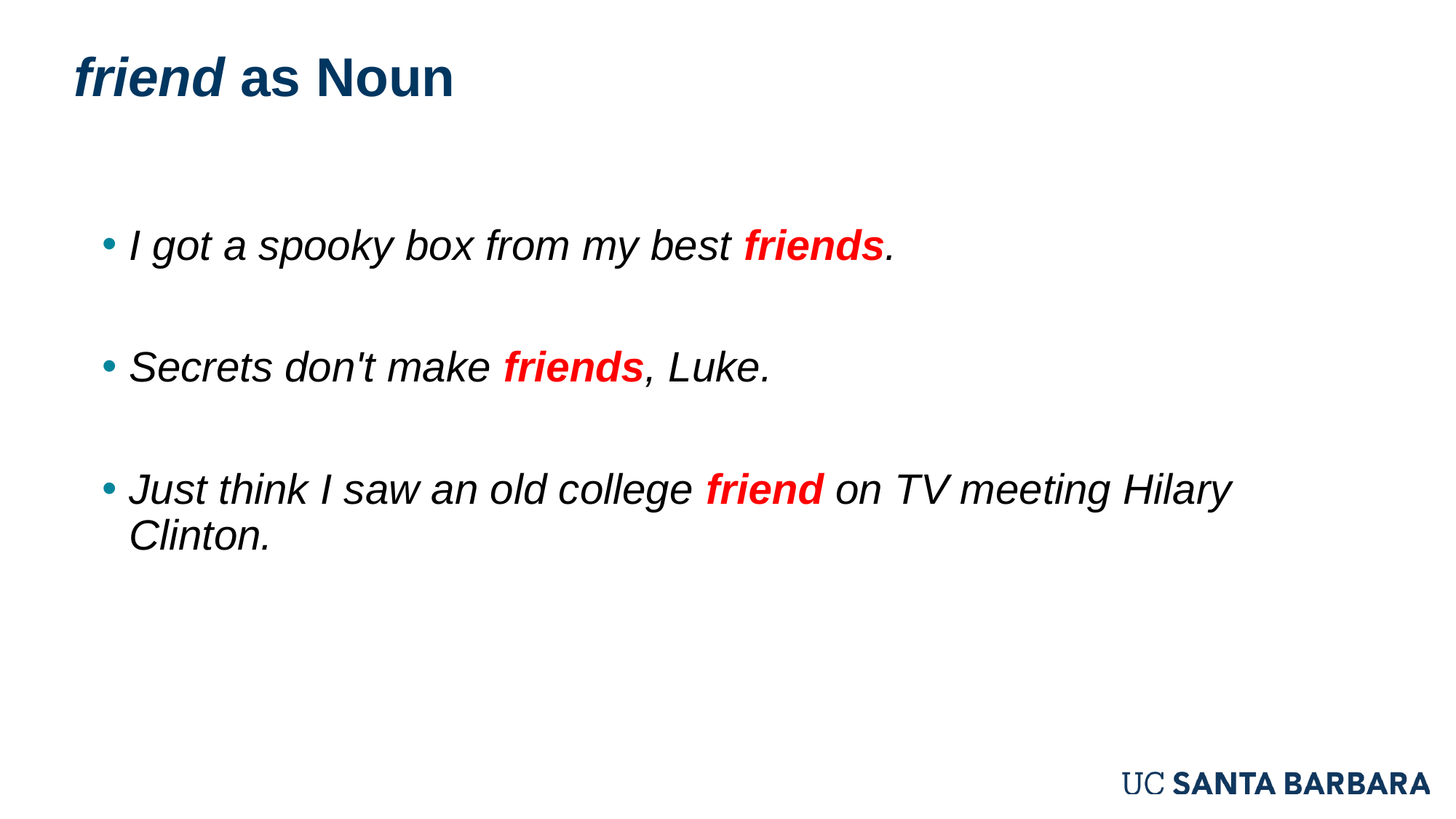

# friend as Noun
I got a spooky box from my best friends.

Secrets don't make friends, Luke.

Just think I saw an old college friend on TV meeting Hilary Clinton.